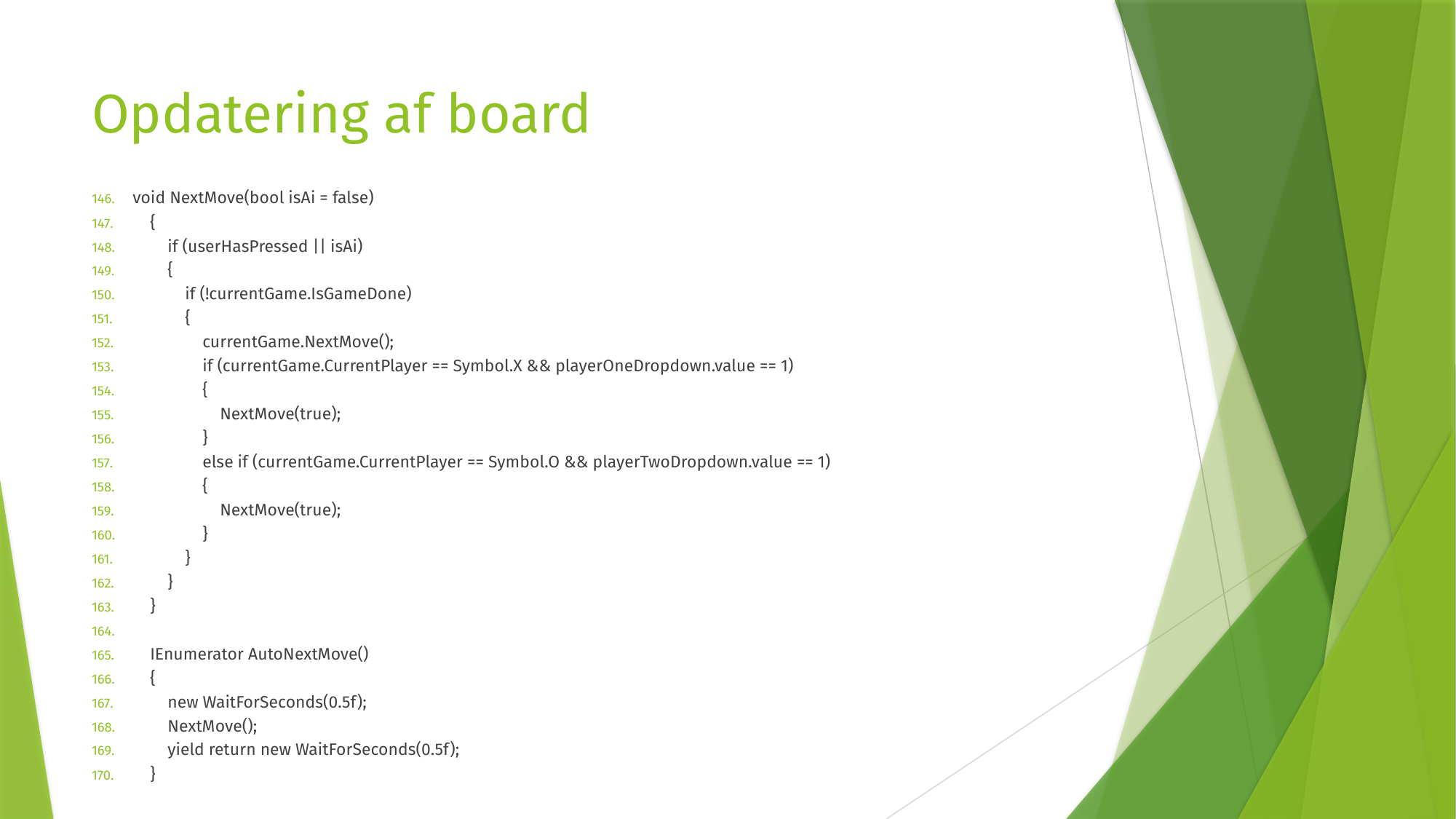

# Opdatering af board
void NextMove(bool isAi = false)
    {
        if (userHasPressed || isAi)
        {
            if (!currentGame.IsGameDone)
            {
                currentGame.NextMove();
                if (currentGame.CurrentPlayer == Symbol.X && playerOneDropdown.value == 1)
                {
                    NextMove(true);
                }
                else if (currentGame.CurrentPlayer == Symbol.O && playerTwoDropdown.value == 1)
                {
                    NextMove(true);
                }
            }
        }
    }

    IEnumerator AutoNextMove()
    {
        new WaitForSeconds(0.5f);
        NextMove();
        yield return new WaitForSeconds(0.5f);
    }